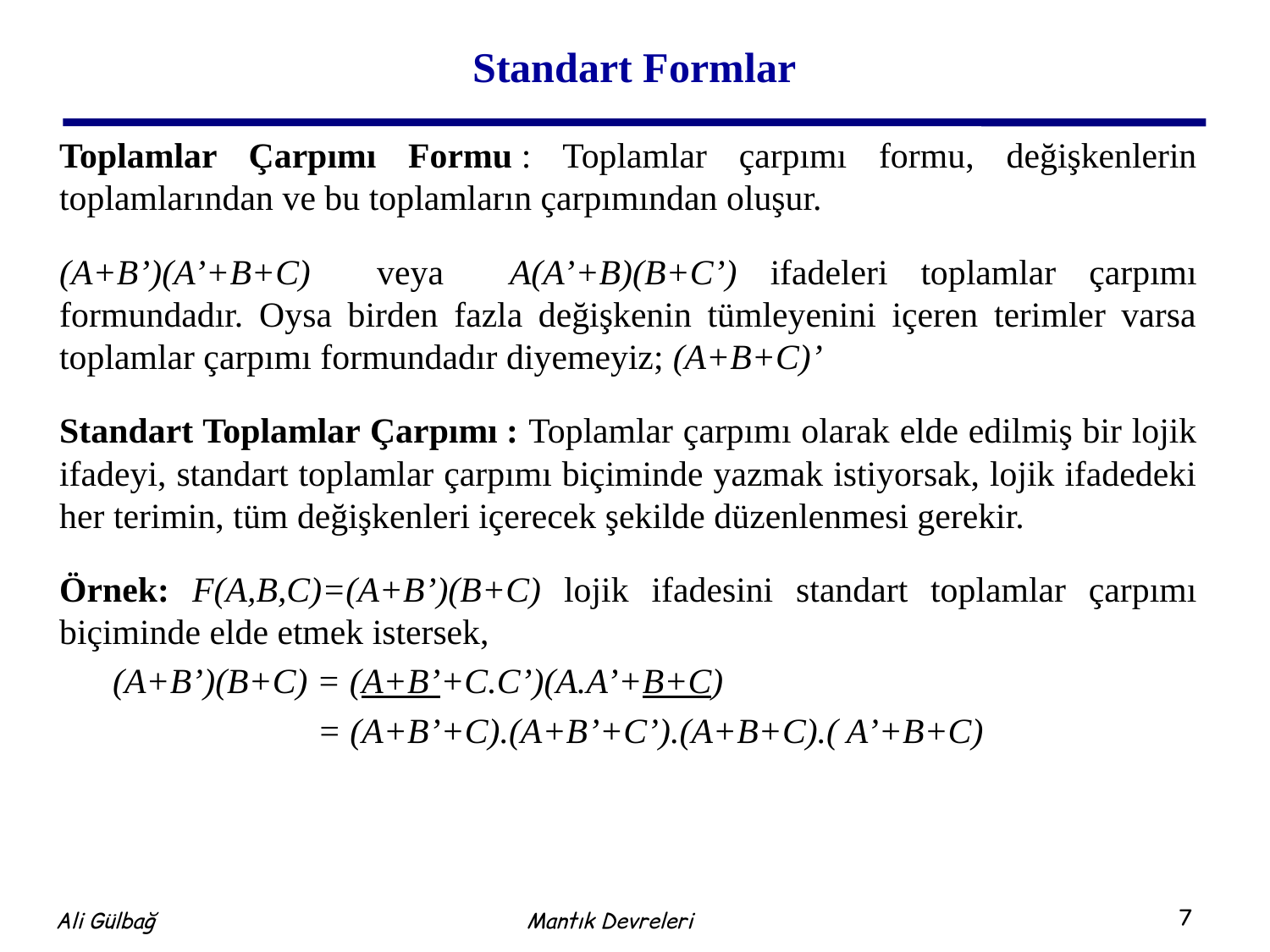

# Standart Formlar
Toplamlar Çarpımı Formu : Toplamlar çarpımı formu, değişkenlerin toplamlarından ve bu toplamların çarpımından oluşur.

(A+B’)(A’+B+C)  veya  A(A’+B)(B+C’) ifadeleri toplamlar çarpımı formundadır. Oysa birden fazla değişkenin tümleyenini içeren terimler varsa toplamlar çarpımı formundadır diyemeyiz; (A+B+C)’

Standart Toplamlar Çarpımı : Toplamlar çarpımı olarak elde edilmiş bir lojik ifadeyi, standart toplamlar çarpımı biçiminde yazmak istiyorsak, lojik ifadedeki her terimin, tüm değişkenleri içerecek şekilde düzenlenmesi gerekir.

Örnek: F(A,B,C)=(A+B’)(B+C) lojik ifadesini standart toplamlar çarpımı biçiminde elde etmek istersek,
      (A+B’)(B+C) = (A+B’+C.C’)(A.A’+B+C)
                             = (A+B’+C).(A+B’+C’).(A+B+C).( A’+B+C)

Mantık Devreleri